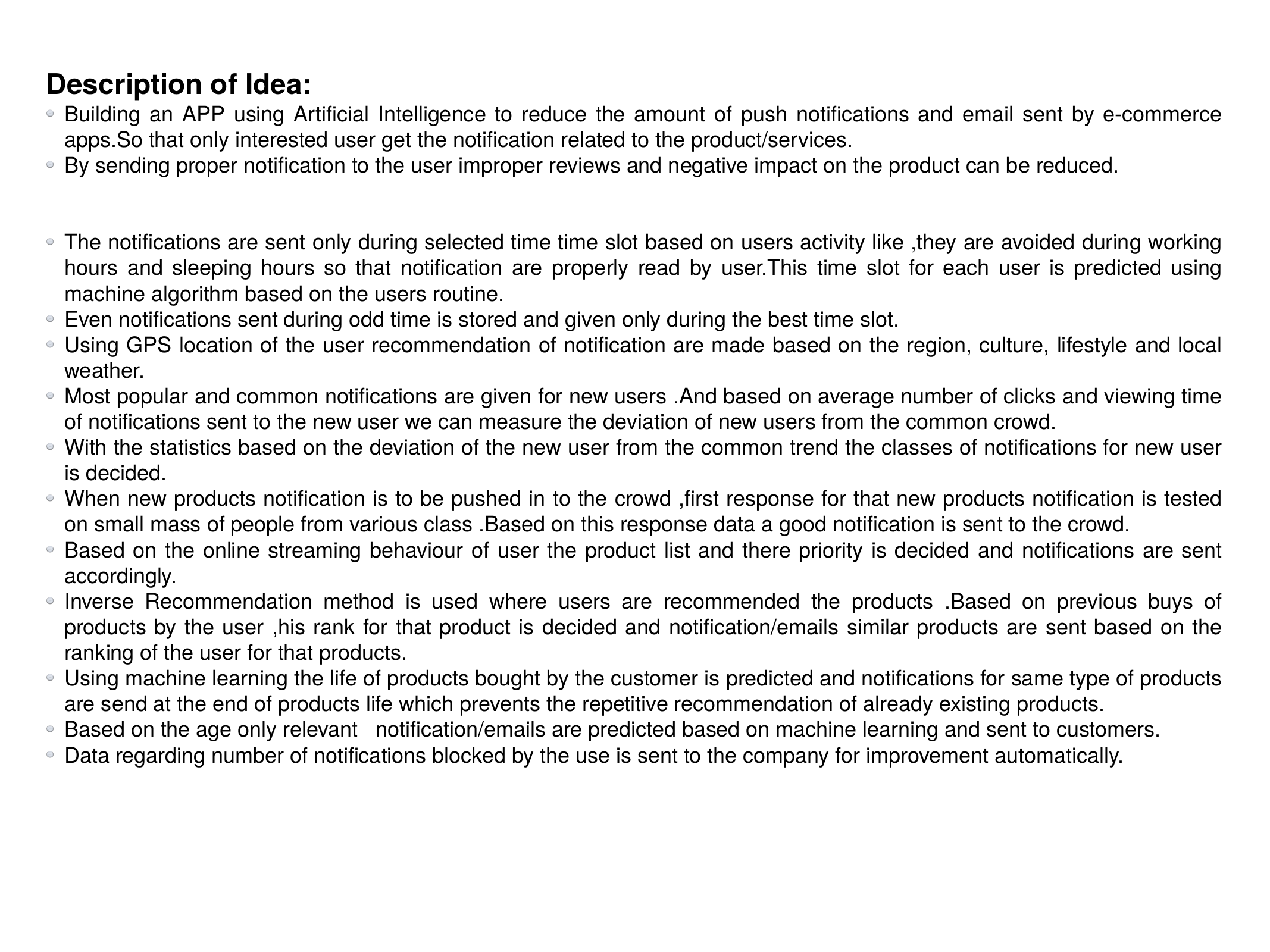

Description of Idea:
Building an APP using Artificial Intelligence to reduce the amount of push notifications and email sent by e-commerce apps.So that only interested user get the notification related to the product/services.
By sending proper notification to the user improper reviews and negative impact on the product can be reduced.

The notifications are sent only during selected time time slot based on users activity like ,they are avoided during working hours and sleeping hours so that notification are properly read by user.This time slot for each user is predicted using machine algorithm based on the users routine.
Even notifications sent during odd time is stored and given only during the best time slot.
Using GPS location of the user recommendation of notification are made based on the region, culture, lifestyle and local weather.
Most popular and common notifications are given for new users .And based on average number of clicks and viewing time of notifications sent to the new user we can measure the deviation of new users from the common crowd.
With the statistics based on the deviation of the new user from the common trend the classes of notifications for new user is decided.
When new products notification is to be pushed in to the crowd ,first response for that new products notification is tested on small mass of people from various class .Based on this response data a good notification is sent to the crowd.
Based on the online streaming behaviour of user the product list and there priority is decided and notifications are sent accordingly.
Inverse Recommendation method is used where users are recommended the products .Based on previous buys of products by the user ,his rank for that product is decided and notification/emails similar products are sent based on the ranking of the user for that products.
Using machine learning the life of products bought by the customer is predicted and notifications for same type of products are send at the end of products life which prevents the repetitive recommendation of already existing products.
Based on the age only relevant   notification/emails are predicted based on machine learning and sent to customers.
Data regarding number of notifications blocked by the use is sent to the company for improvement automatically.